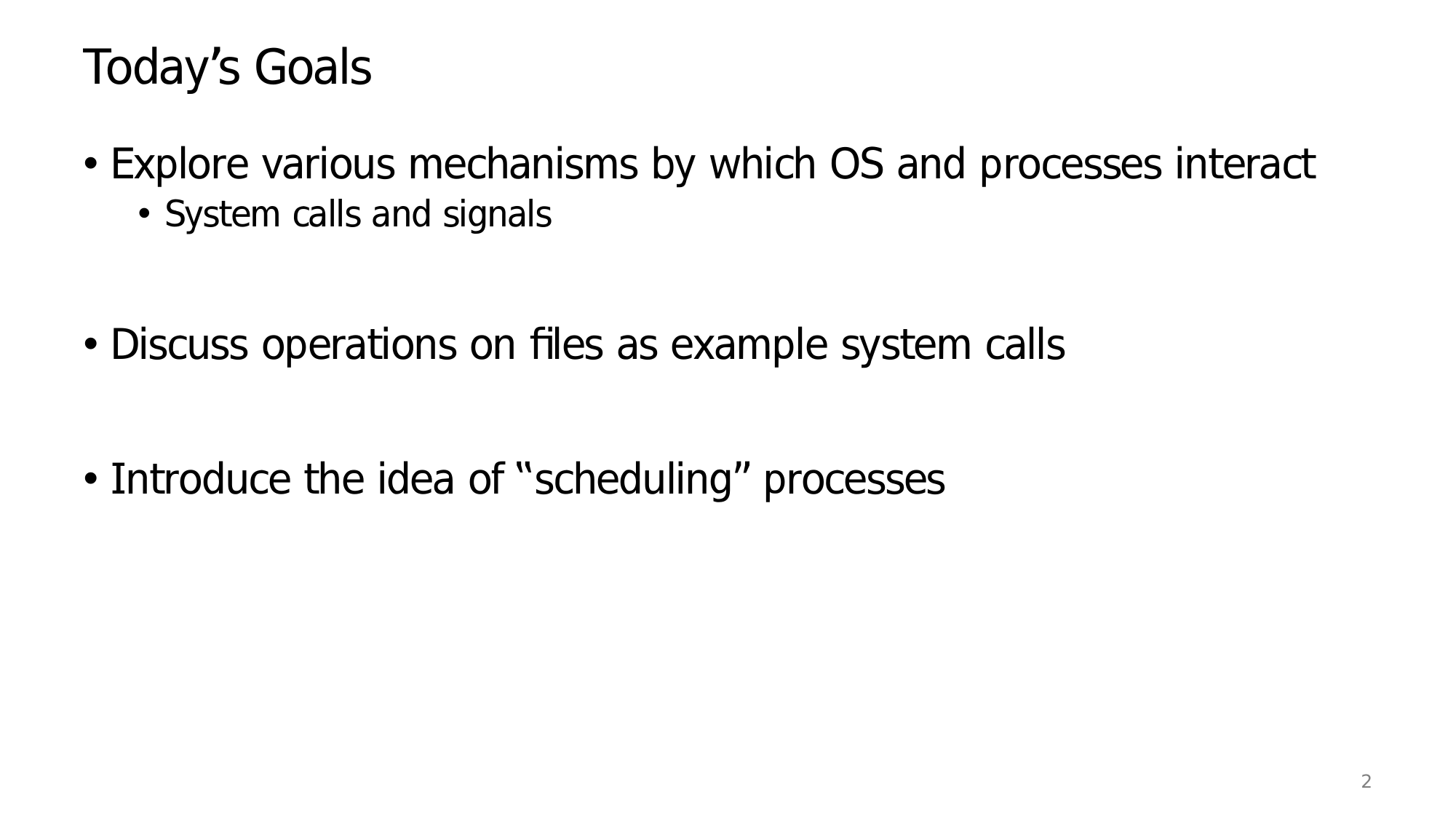

# Today’s Goals
Explore various mechanisms by which OS and processes interact
System calls and signals

Discuss operations on files as example system calls

Introduce the idea of “scheduling” processes
2